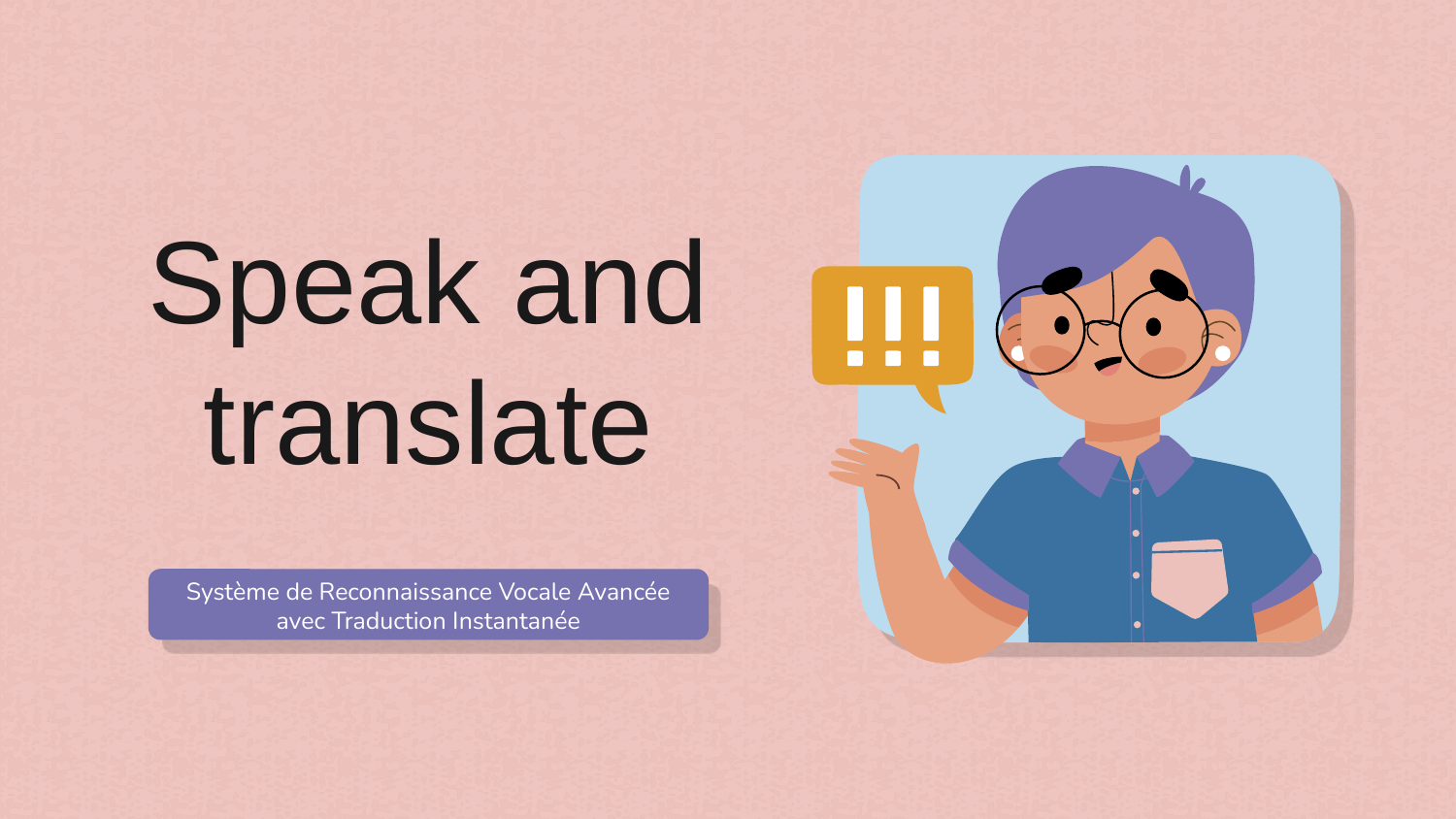

# Speak and translate

Système de Reconnaissance Vocale Avancée avec Traduction Instantanée